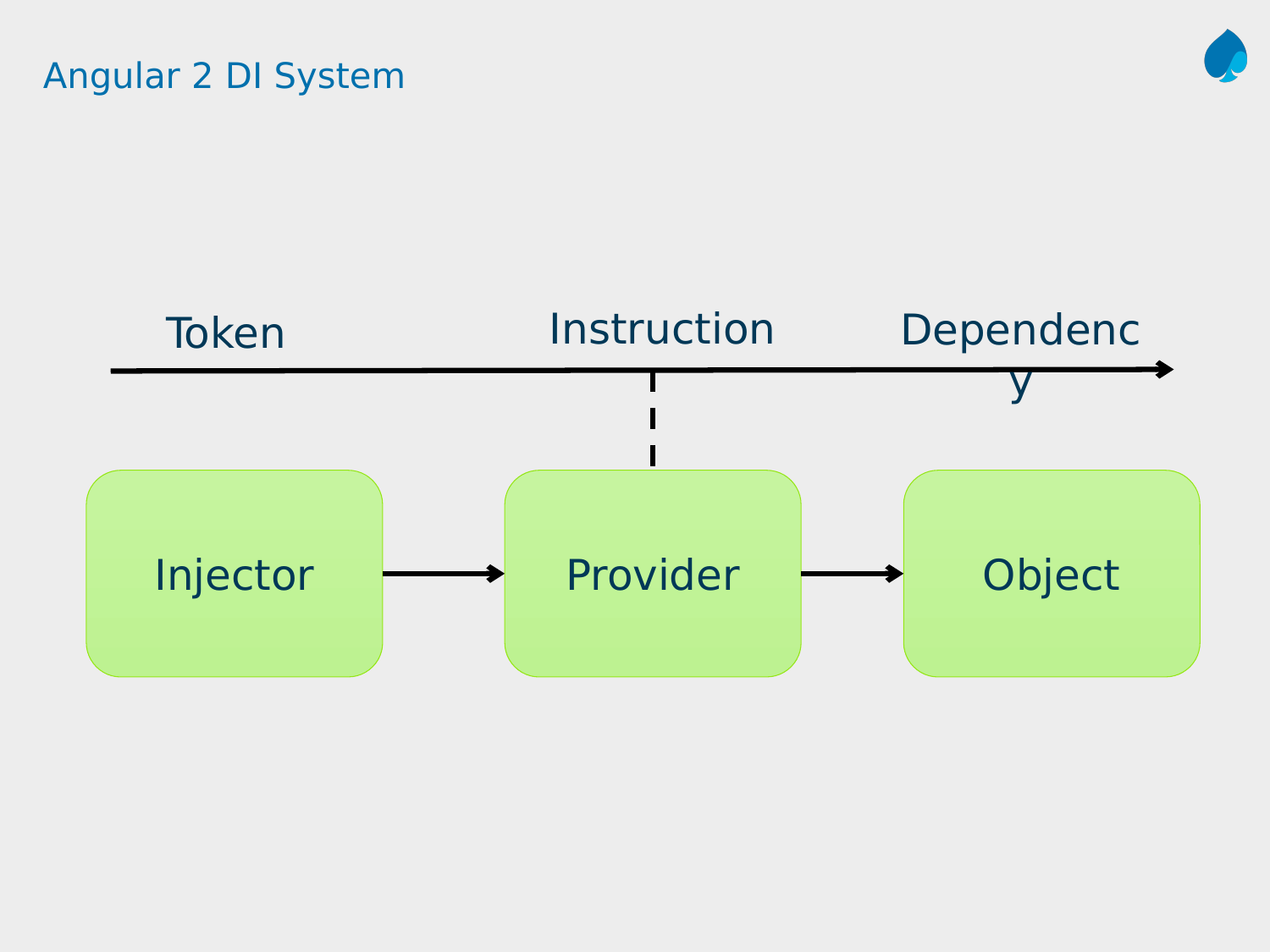

# Angular 2 DI System
Instruction
Dependency
Token
Injector
Provider
Object